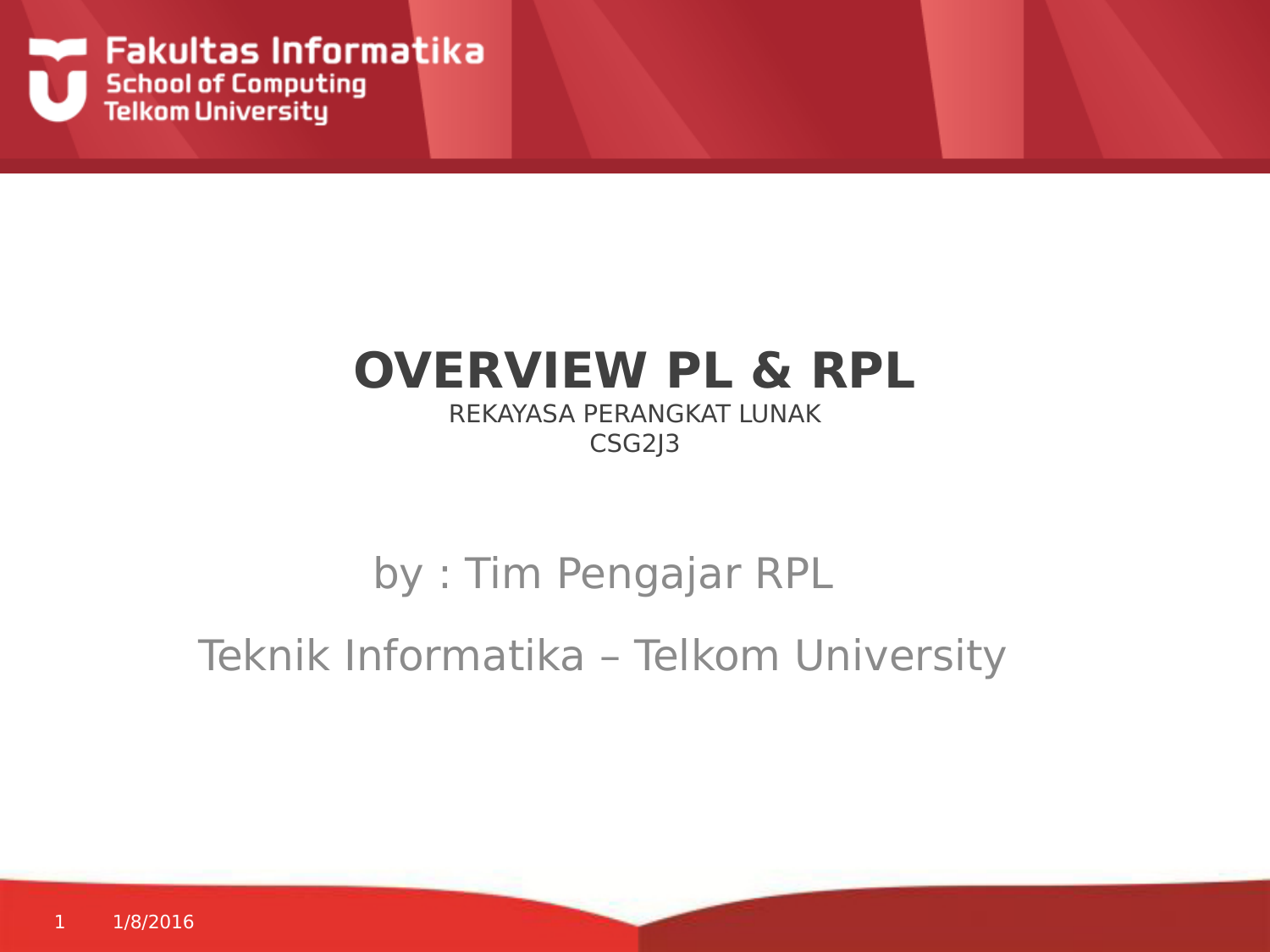

# OVERVIEW PL & RPL REKAYASA PERANGKAT LUNAK CSG2J3
by : Tim Pengajar RPL
Teknik Informatika – Telkom University
1
1/8/2016